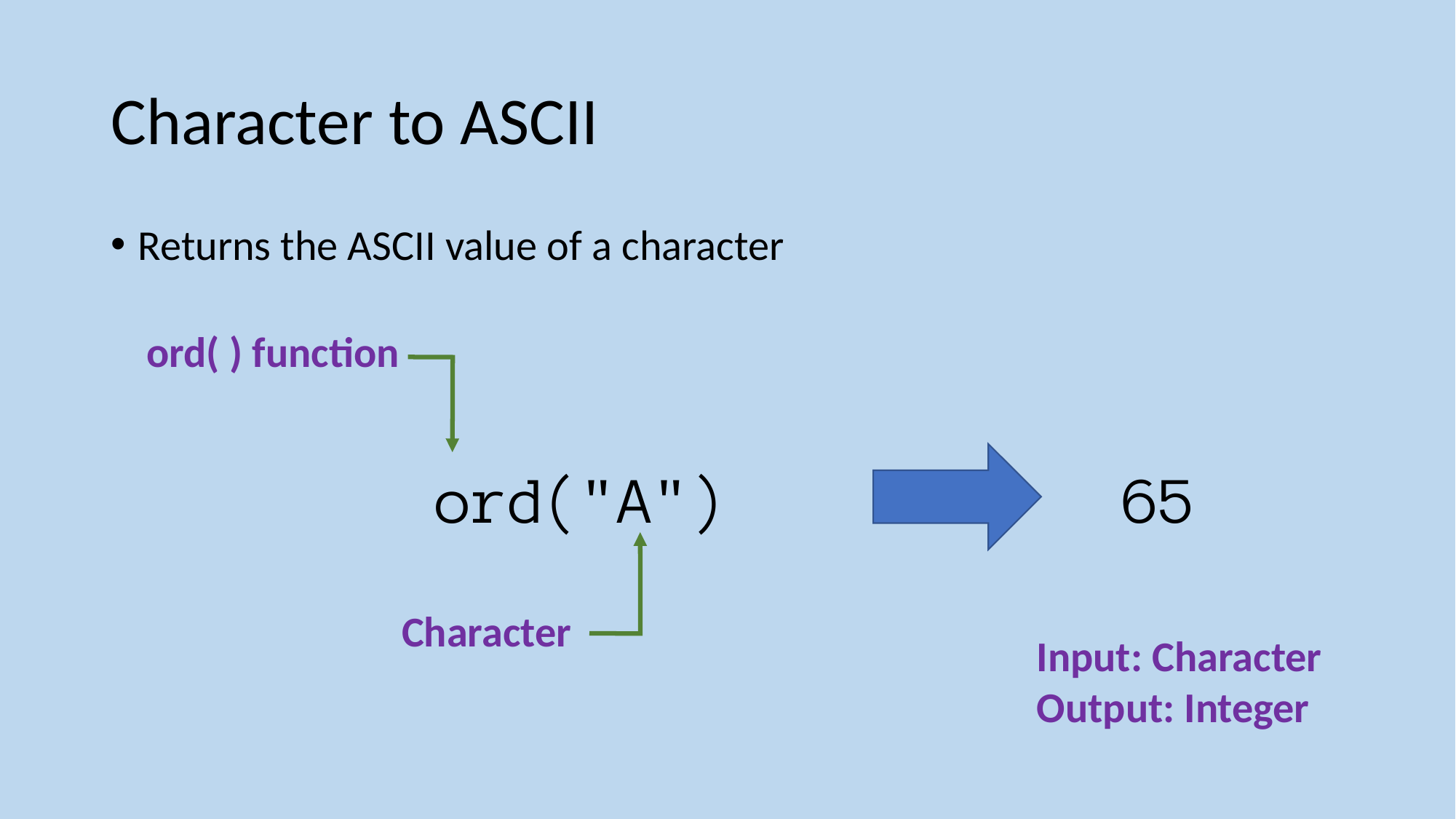

# Character to ASCII
Returns the ASCII value of a character
ord( ) function

65
ord("A")
Character
Input: Character
Output: Integer